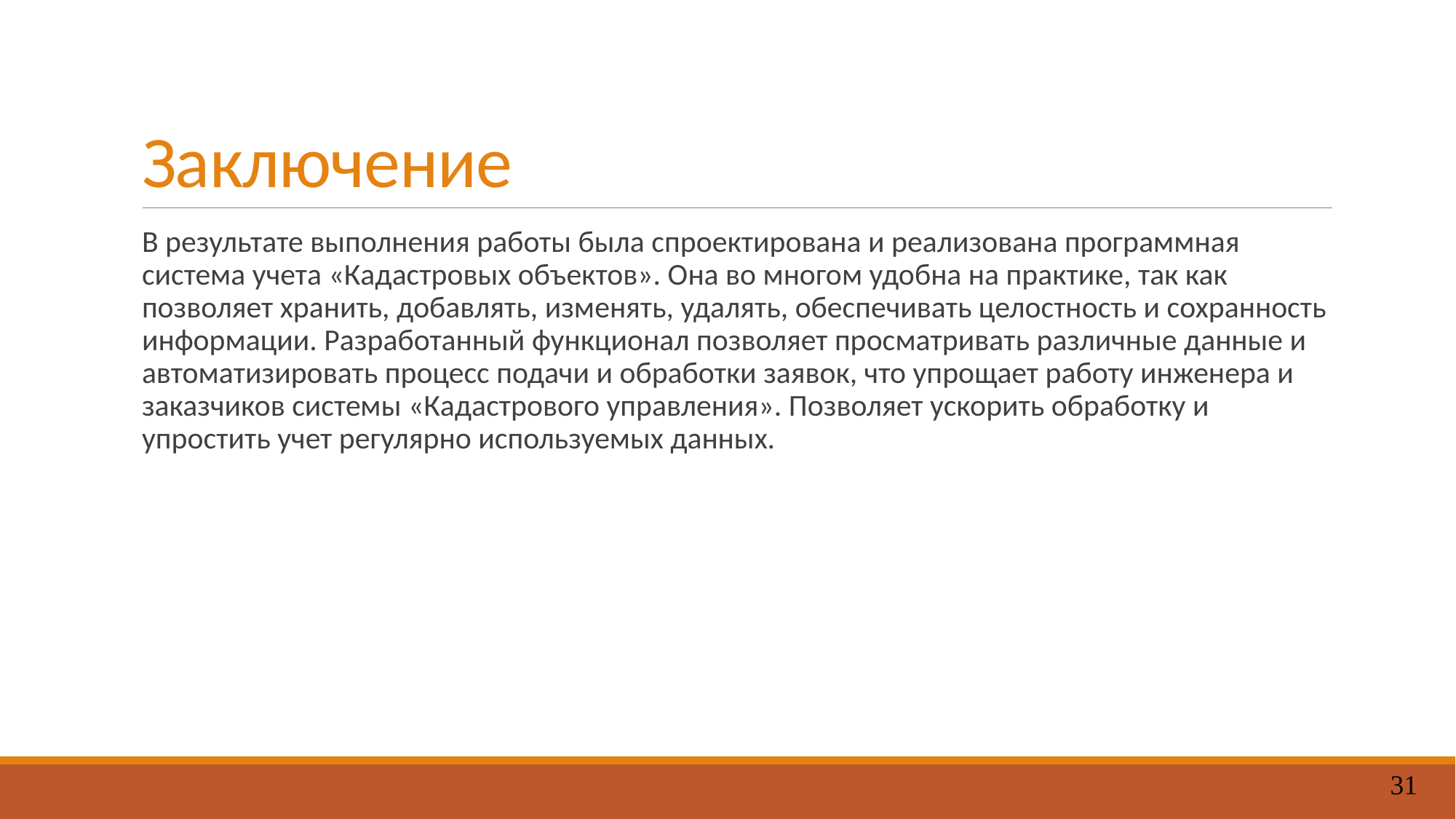

# Заключение
В результате выполнения работы была спроектирована и реализована программная система учета «Кадастровых объектов». Она во многом удобна на практике, так как позволяет хранить, добавлять, изменять, удалять, обеспечивать целостность и сохранность информации. Разработанный функционал позволяет просматривать различные данные и автоматизировать процесс подачи и обработки заявок, что упрощает работу инженера и заказчиков системы «Кадастрового управления». Позволяет ускорить обработку и упростить учет регулярно используемых данных.

31